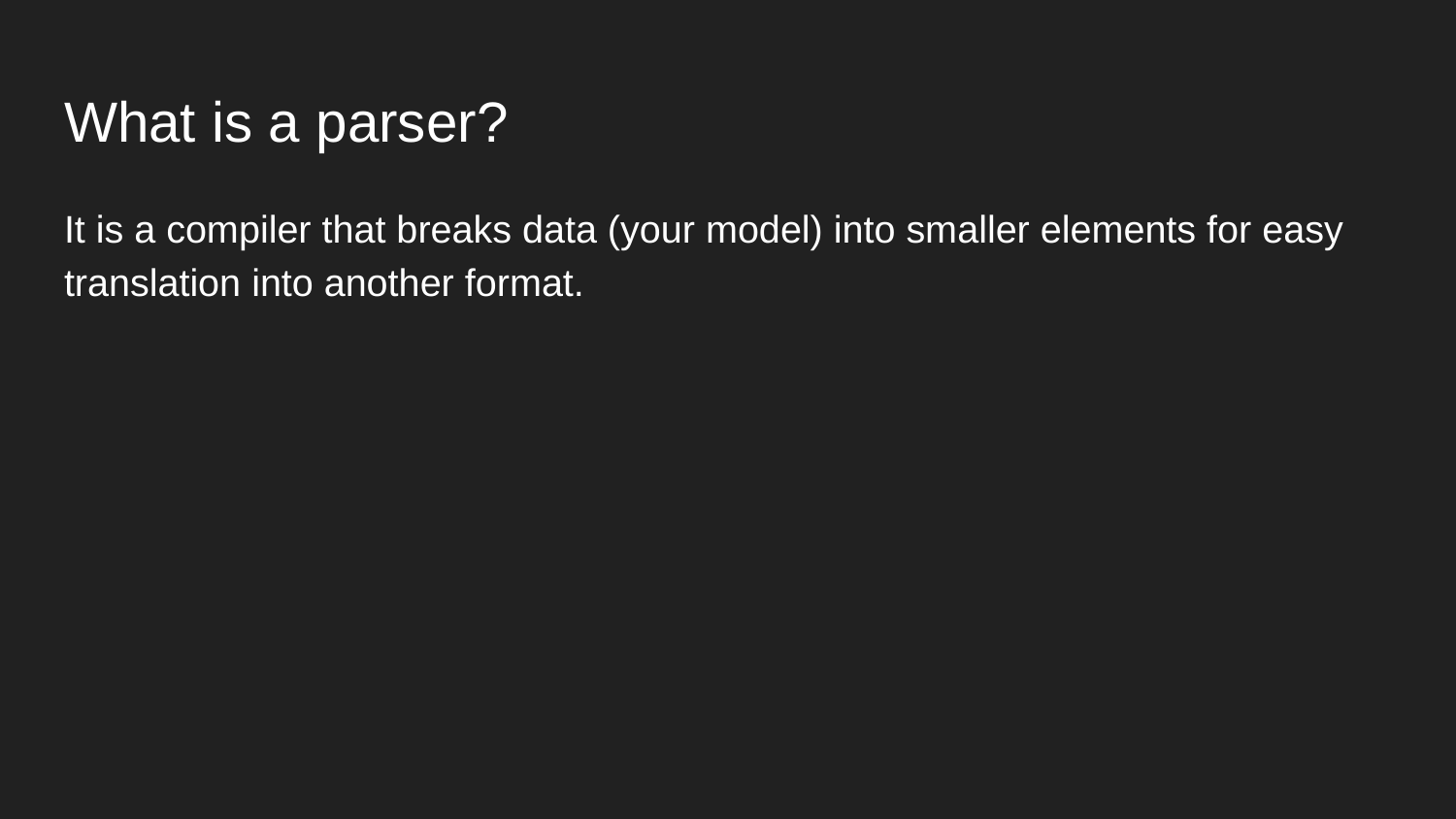

# What is a parser?
It is a compiler that breaks data (your model) into smaller elements for easy translation into another format.